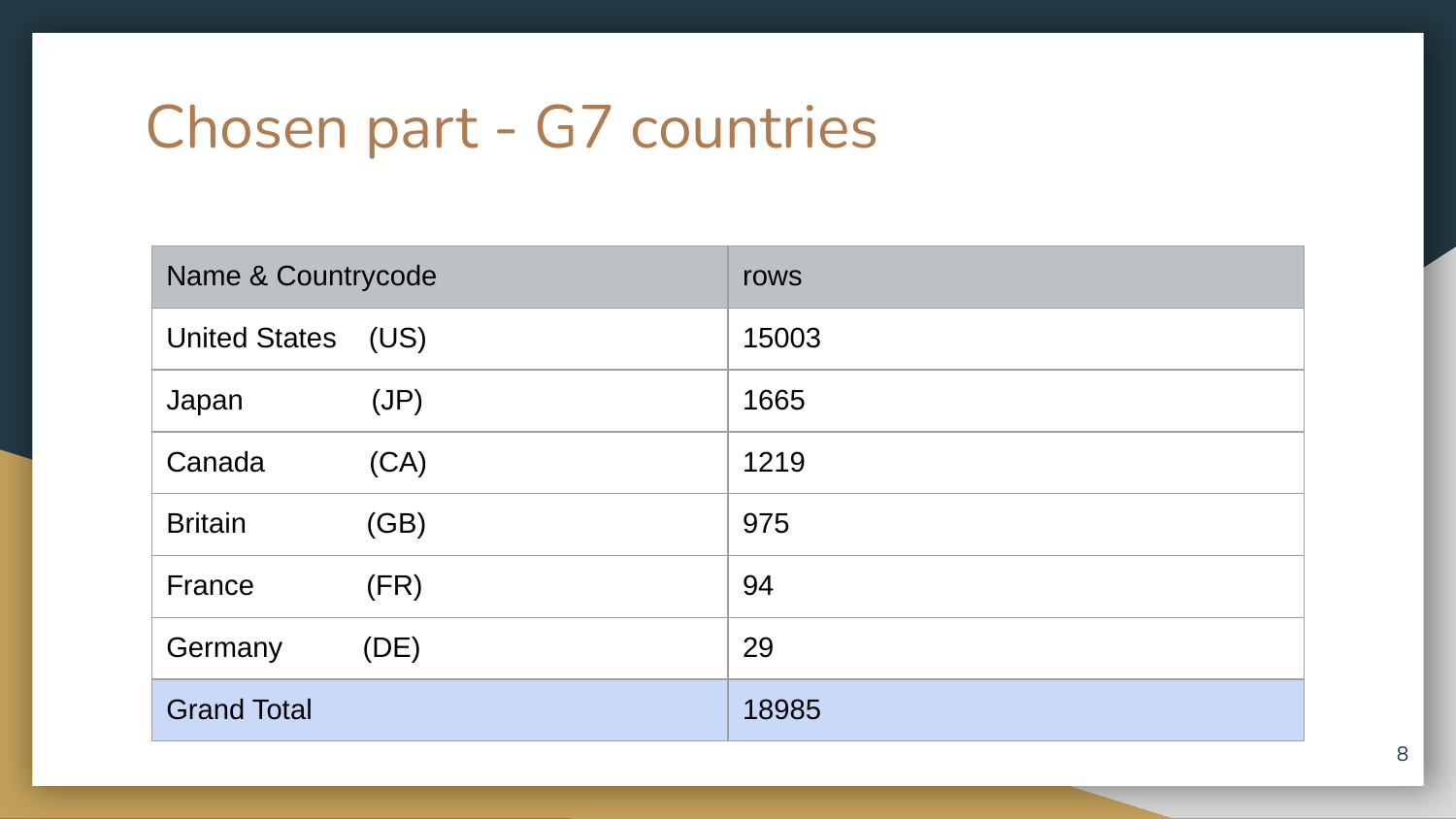

# Chosen part - G7 countries
| Name & Countrycode | rows |
| --- | --- |
| United States (US) | 15003 |
| Japan (JP) | 1665 |
| Canada (CA) | 1219 |
| Britain (GB) | 975 |
| France (FR) | 94 |
| Germany (DE) | 29 |
| Grand Total | 18985 |
8